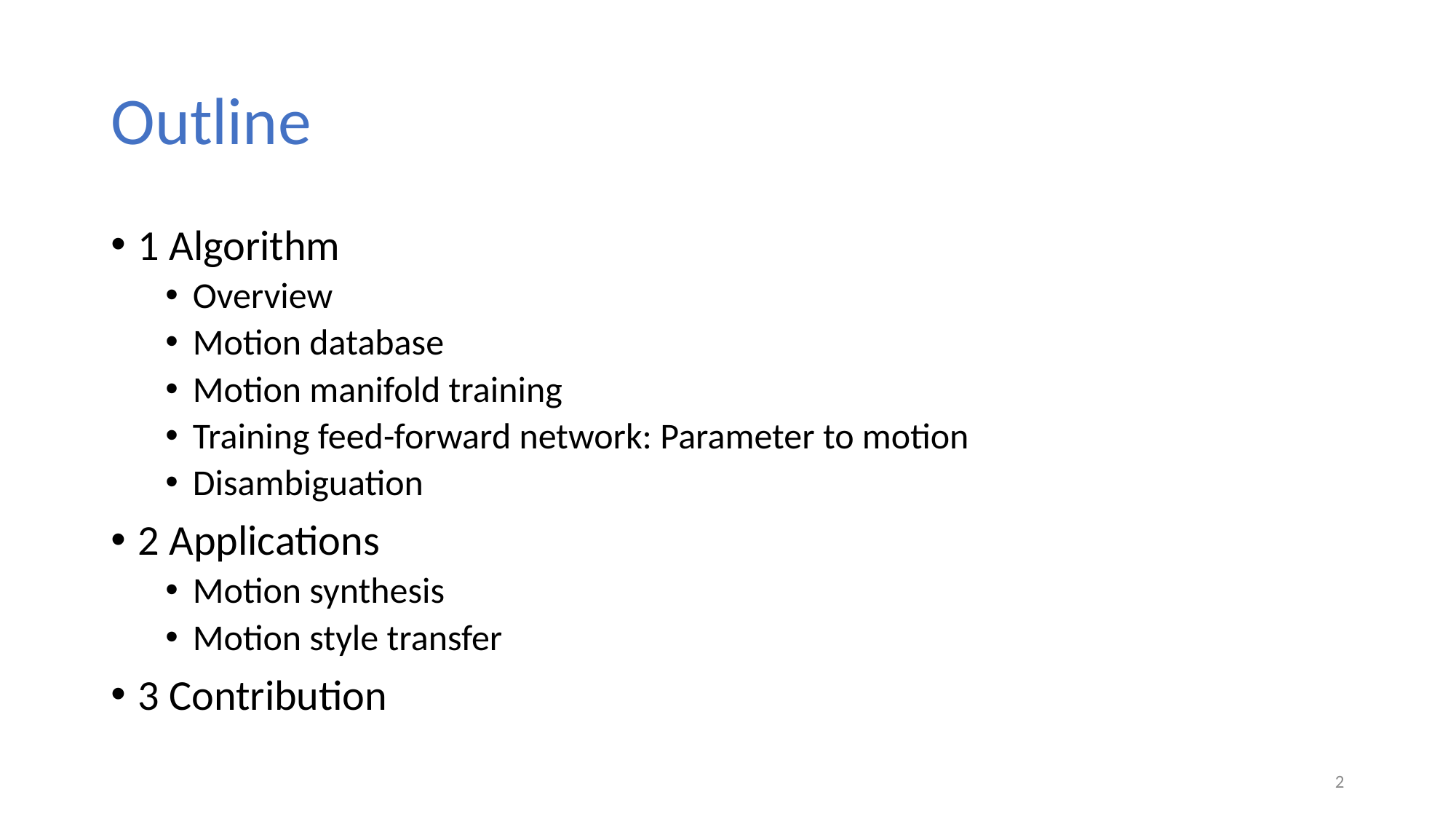

# Outline
1 Algorithm
Overview
Motion database
Motion manifold training
Training feed-forward network: Parameter to motion
Disambiguation
2 Applications
Motion synthesis
Motion style transfer
3 Contribution
2